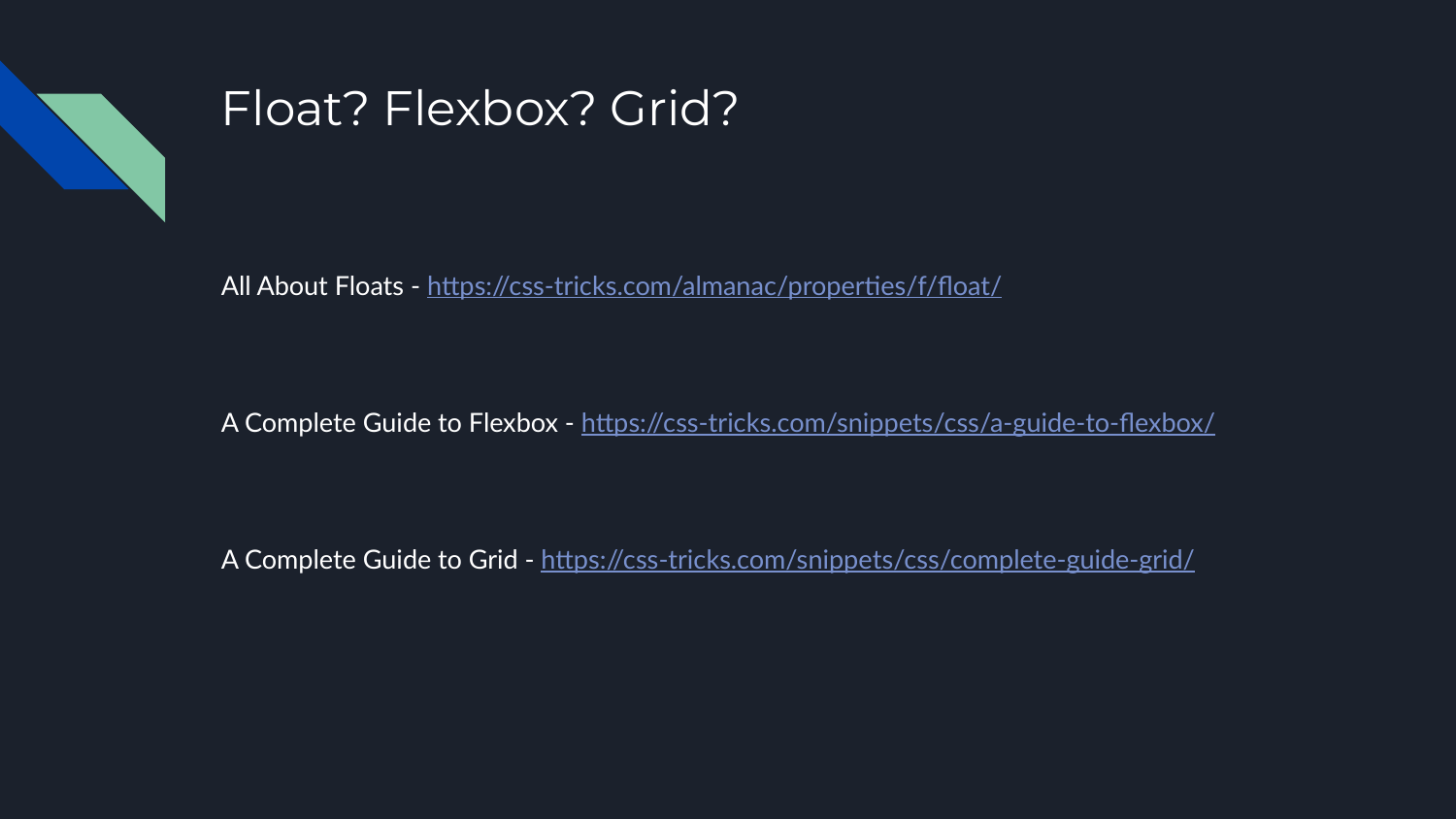

# Float? Flexbox? Grid?
All About Floats - https://css-tricks.com/almanac/properties/f/float/

A Complete Guide to Flexbox - https://css-tricks.com/snippets/css/a-guide-to-flexbox/

A Complete Guide to Grid - https://css-tricks.com/snippets/css/complete-guide-grid/